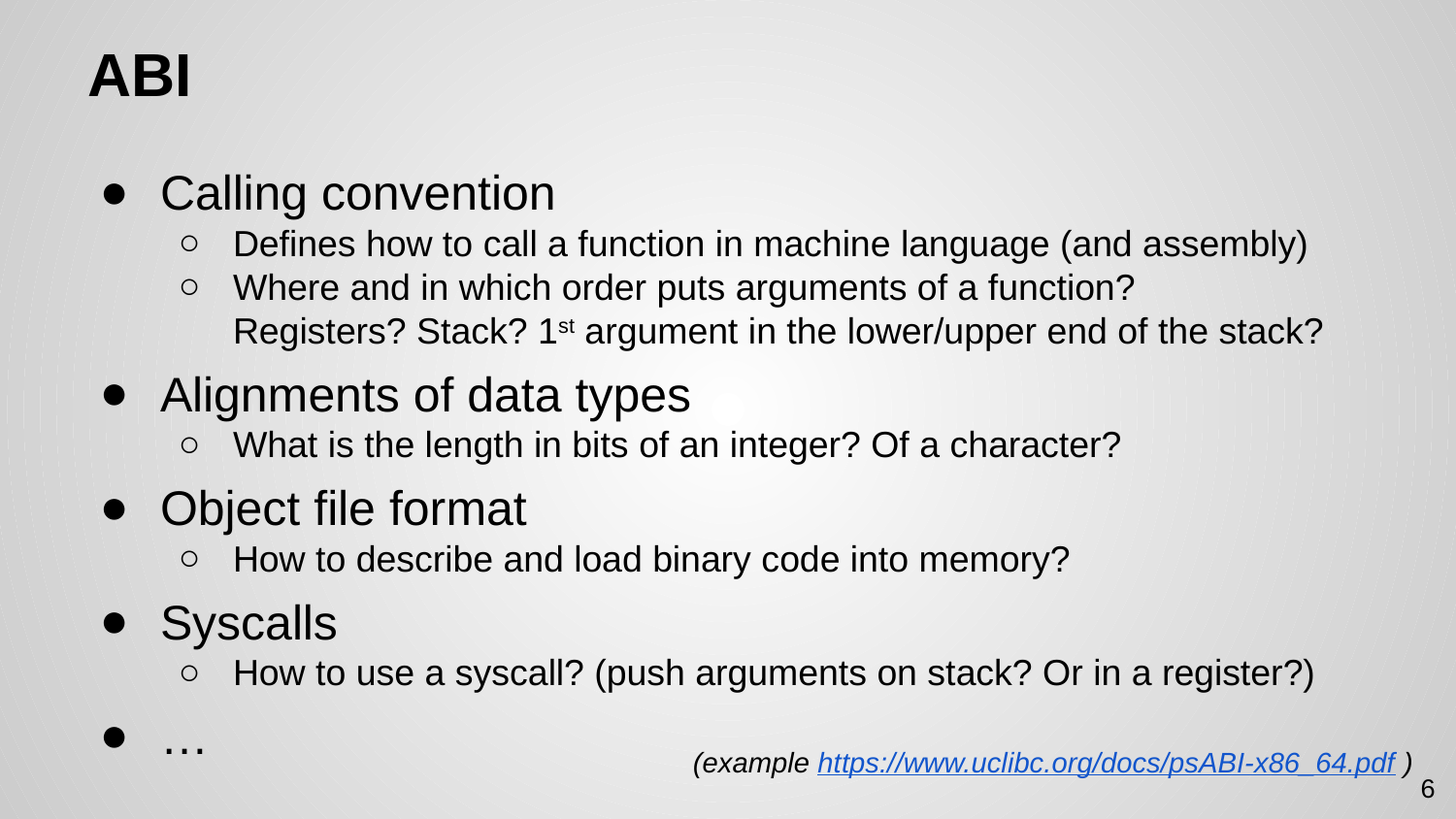

# ABI
Calling convention
Defines how to call a function in machine language (and assembly)
Where and in which order puts arguments of a function?
Registers? Stack? 1st argument in the lower/upper end of the stack?
Alignments of data types
What is the length in bits of an integer? Of a character?
Object file format
How to describe and load binary code into memory?
Syscalls
How to use a syscall? (push arguments on stack? Or in a register?)
…
(example https://www.uclibc.org/docs/psABI-x86_64.pdf )
6